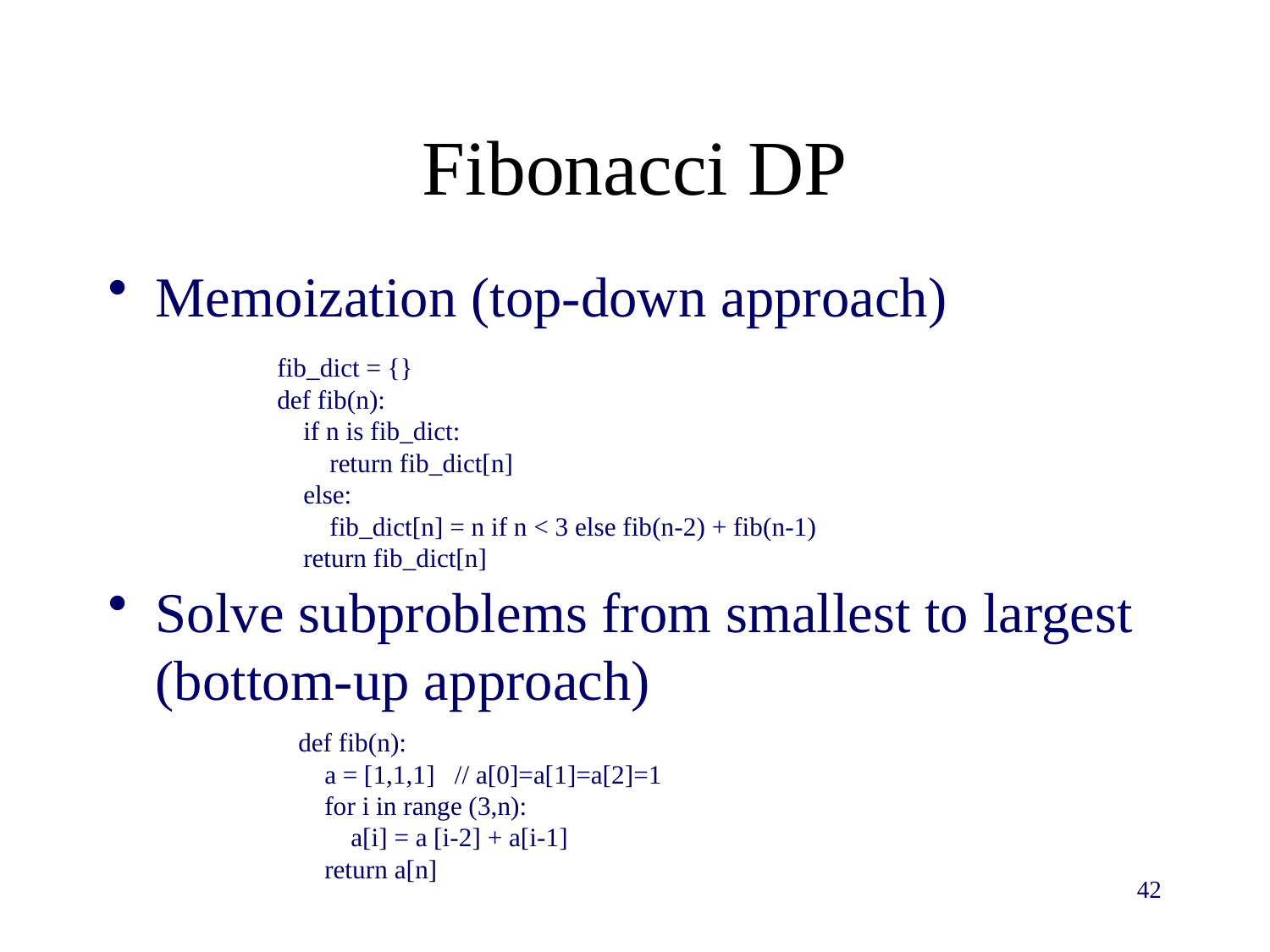

# Fibonacci DP
Memoization (top-down approach)

Solve subproblems from smallest to largest (bottom-up approach)
fib_dict = {}
def fib(n):
    if n is fib_dict:
        return fib_dict[n]
    else:
        fib_dict[n] = n if n < 3 else fib(n-2) + fib(n-1)
    return fib_dict[n]
def fib(n):
    a = [1,1,1]   // a[0]=a[1]=a[2]=1
    for i in range (3,n):
        a[i] = a [i-2] + a[i-1]
    return a[n]
42